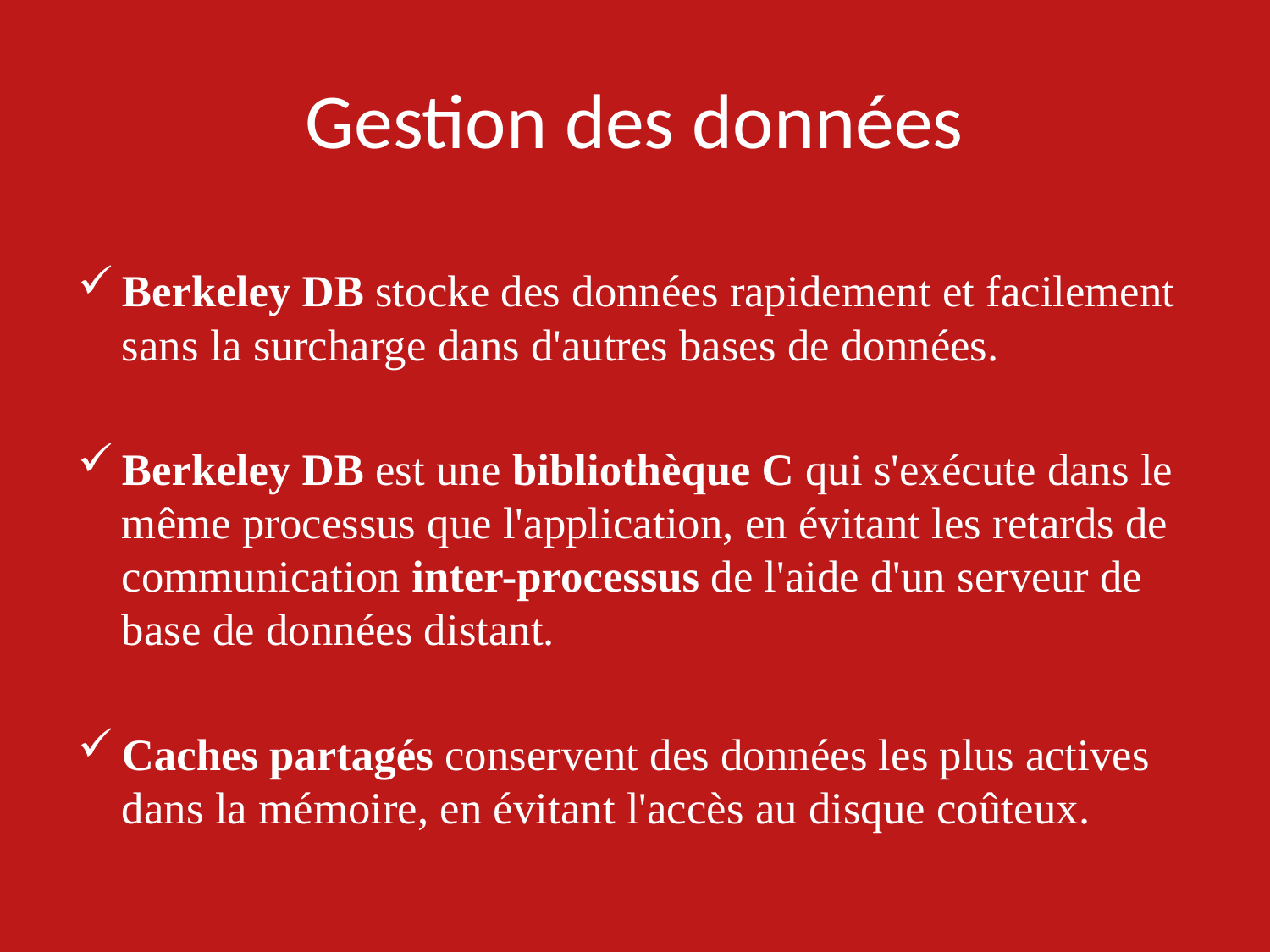

# Gestion des données
Berkeley DB stocke des données rapidement et facilement sans la surcharge dans d'autres bases de données.

Berkeley DB est une bibliothèque C qui s'exécute dans le même processus que l'application, en évitant les retards de communication inter-processus de l'aide d'un serveur de base de données distant.

Caches partagés conservent des données les plus actives dans la mémoire, en évitant l'accès au disque coûteux.

19